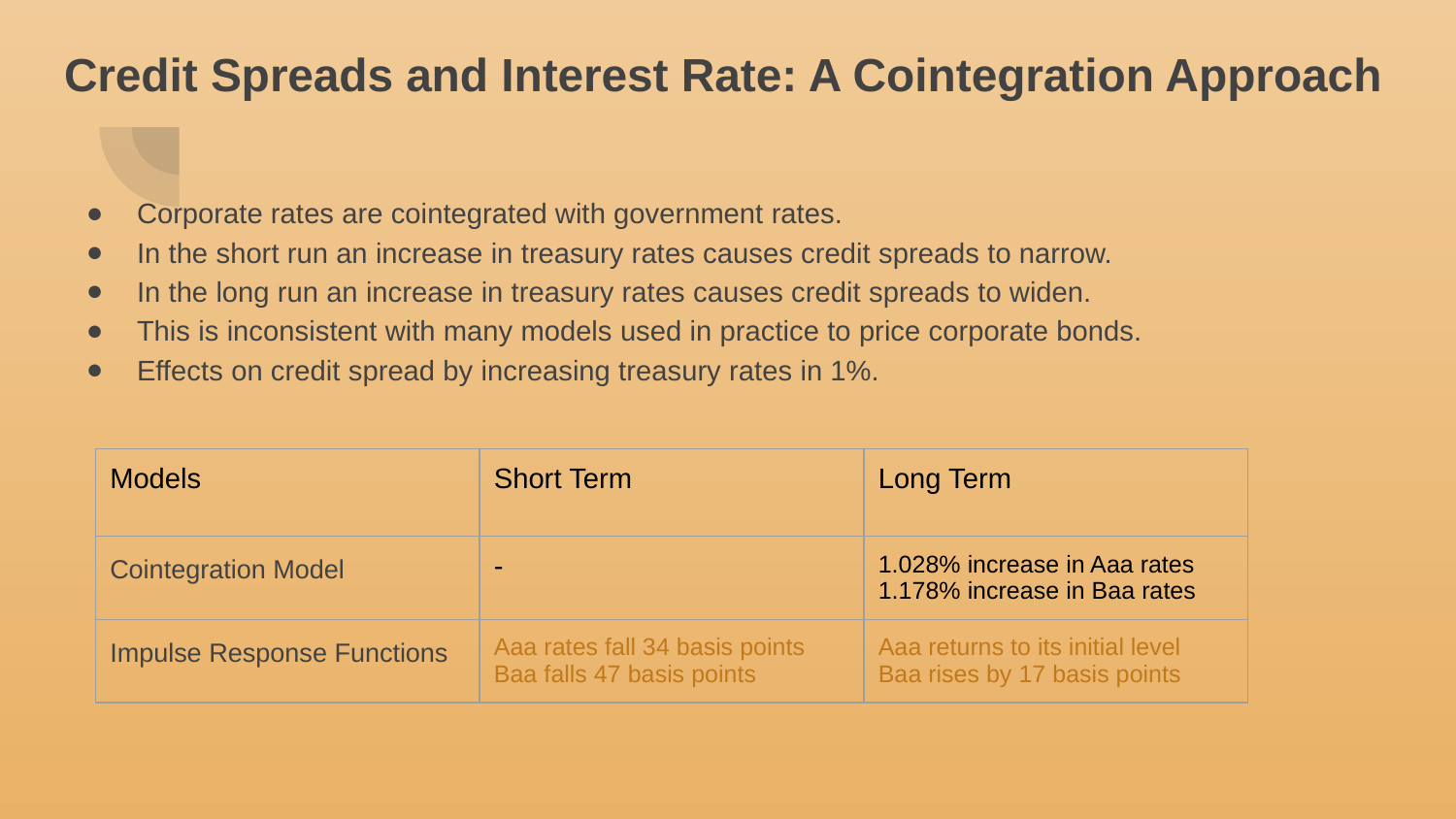

# Credit Spreads and Interest Rate: A Cointegration Approach
Corporate rates are cointegrated with government rates.
In the short run an increase in treasury rates causes credit spreads to narrow.
In the long run an increase in treasury rates causes credit spreads to widen.
This is inconsistent with many models used in practice to price corporate bonds.
Effects on credit spread by increasing treasury rates in 1%.
| Models | Short Term | Long Term |
| --- | --- | --- |
| Cointegration Model | - | 1.028% increase in Aaa rates 1.178% increase in Baa rates |
| Impulse Response Functions | Aaa rates fall 34 basis points Baa falls 47 basis points | Aaa returns to its initial level Baa rises by 17 basis points |